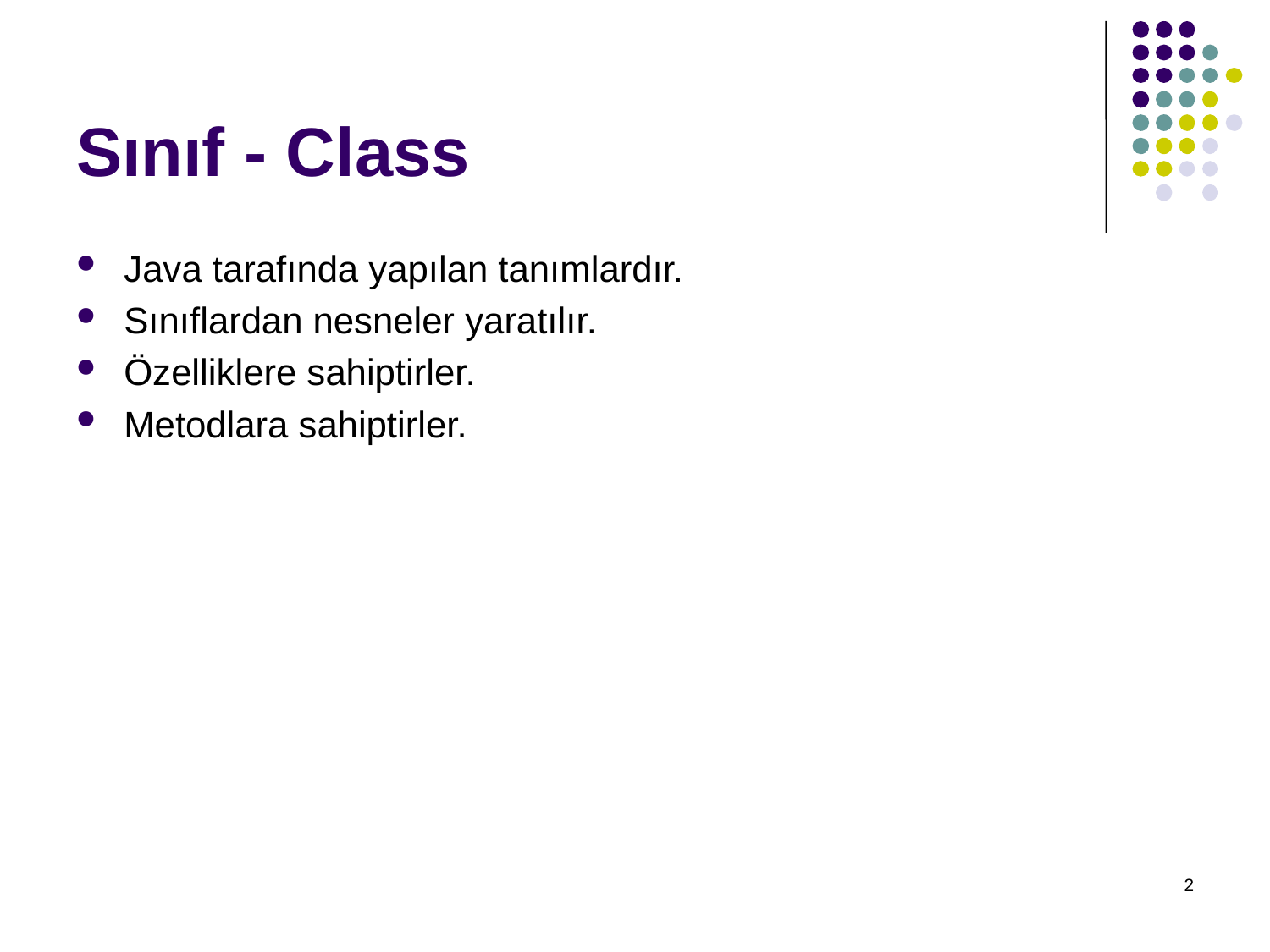

# Sınıf - Class
Java tarafında yapılan tanımlardır.
Sınıflardan nesneler yaratılır.
Özelliklere sahiptirler.
Metodlara sahiptirler.

2